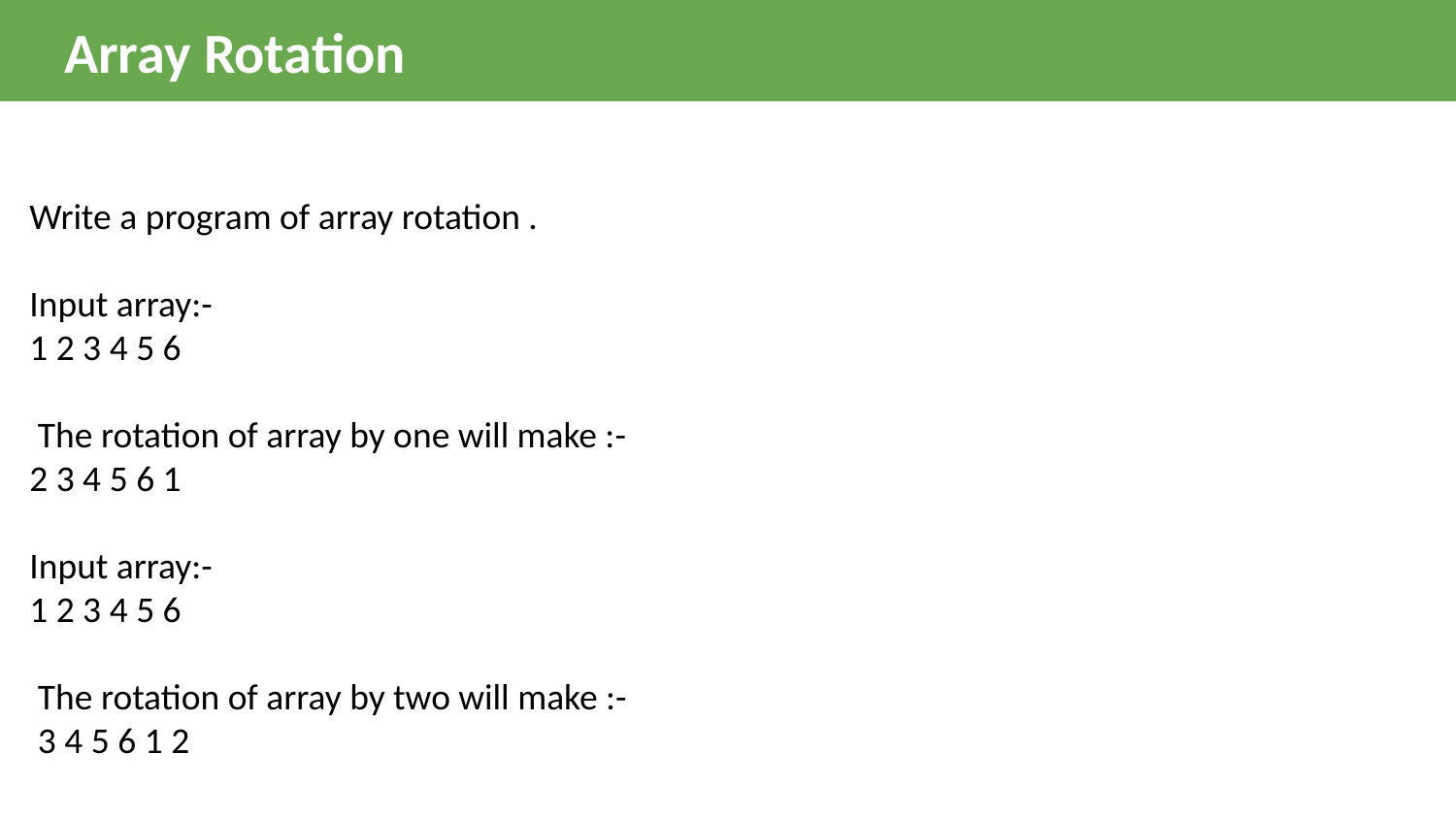

Array Rotation

Write a program of array rotation .

Input array:-
1 2 3 4 5 6

 The rotation of array by one will make :-
2 3 4 5 6 1

Input array:-
1 2 3 4 5 6

 The rotation of array by two will make :-
 3 4 5 6 1 2